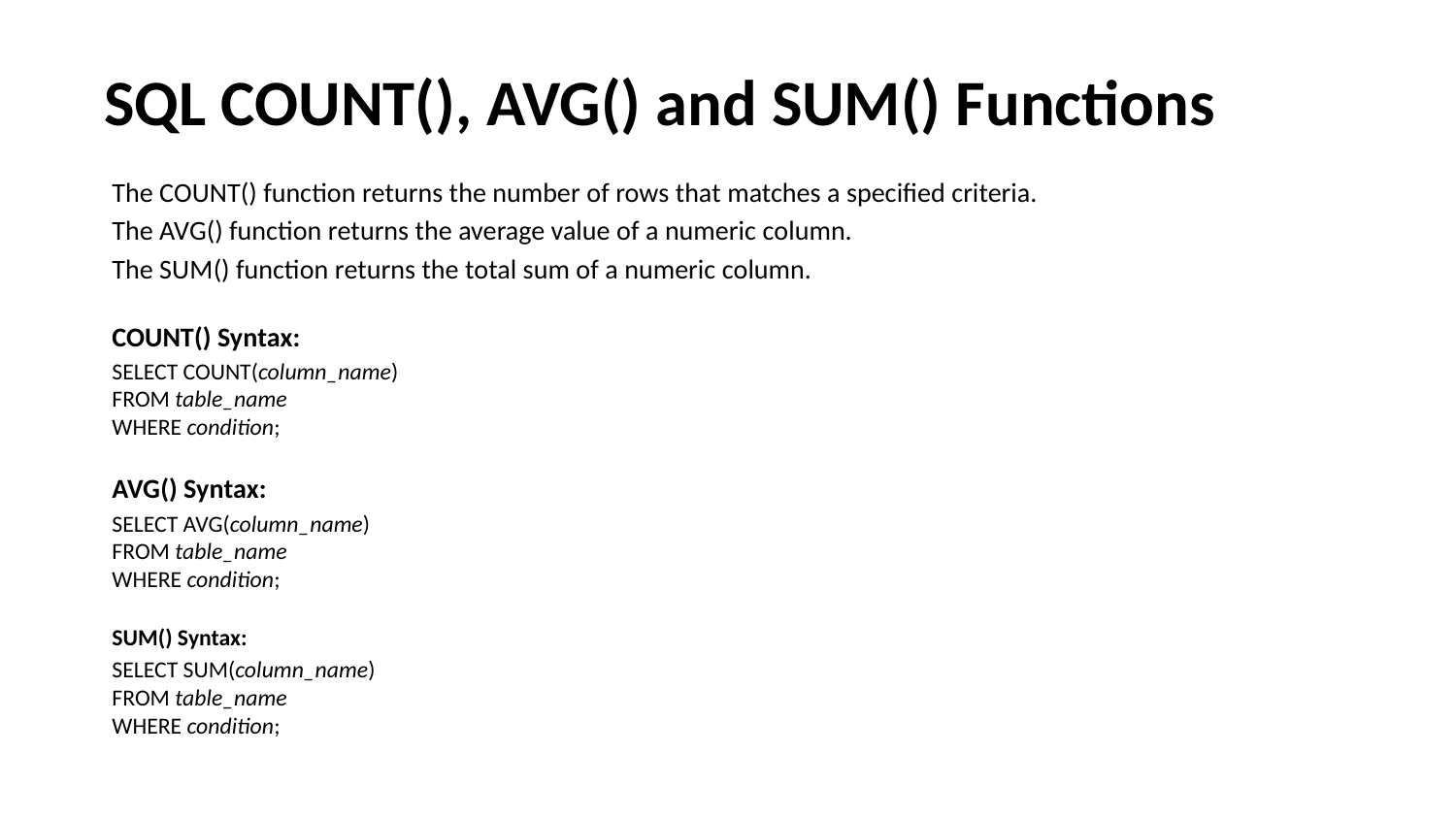

# SQL COUNT(), AVG() and SUM() Functions
The COUNT() function returns the number of rows that matches a specified criteria.
The AVG() function returns the average value of a numeric column.
The SUM() function returns the total sum of a numeric column.

COUNT() Syntax:
SELECT COUNT(column_name)
FROM table_name
WHERE condition;

AVG() Syntax:
SELECT AVG(column_name)
FROM table_name
WHERE condition;

SUM() Syntax:
SELECT SUM(column_name)
FROM table_name
WHERE condition;